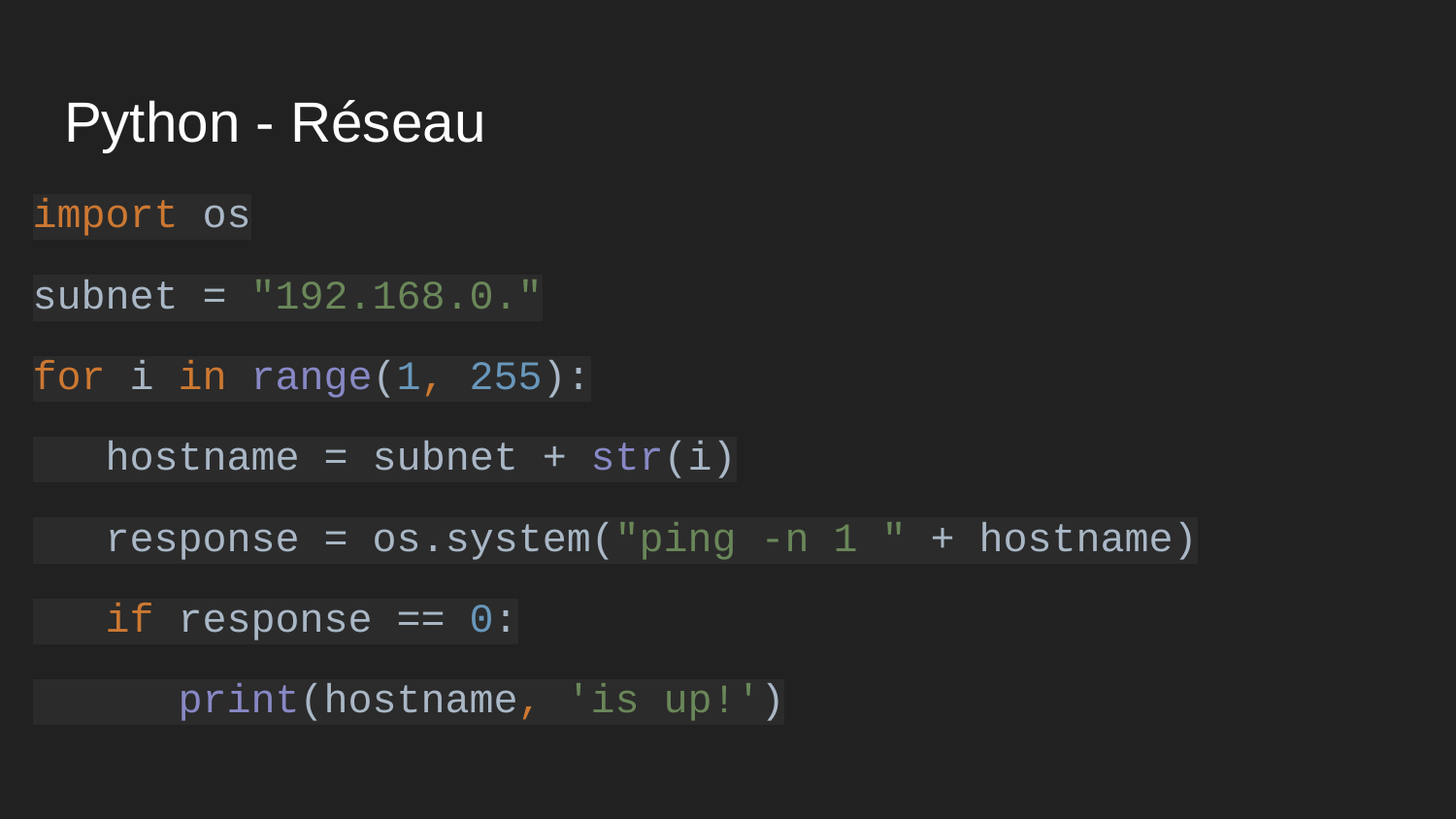

# Python - Réseau
import os
subnet = "192.168.0."
for i in range(1, 255):
   hostname = subnet + str(i)
   response = os.system("ping -n 1 " + hostname)
   if response == 0:
      print(hostname, 'is up!')